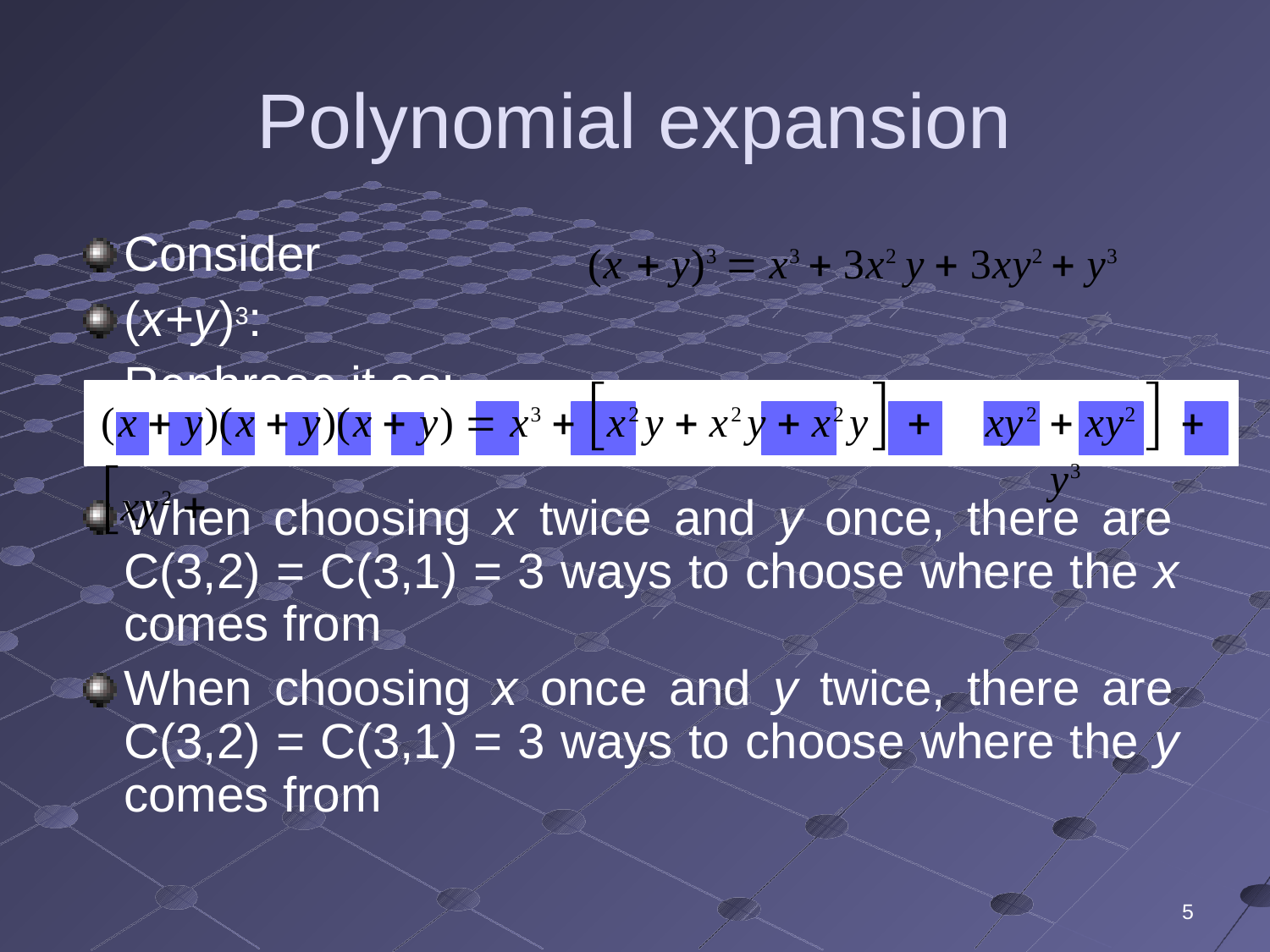

# Polynomial expansion
Consider (x+y)3:  Rephrase it as:

(x + y)3 = x3 + 3x2 y + 3xy2 + y3
(x + y)(x + y)(x + y) = x3  + [x2 y + x2 y + x2 y] + [xy2  +
+ xy2 ] + y3

xy2
When choosing x twice and y once, there are  C(3,2) = C(3,1) = 3 ways to choose where the x  comes from
When choosing x once and y twice, there are  C(3,2) = C(3,1) = 3 ways to choose where the y  comes from

5